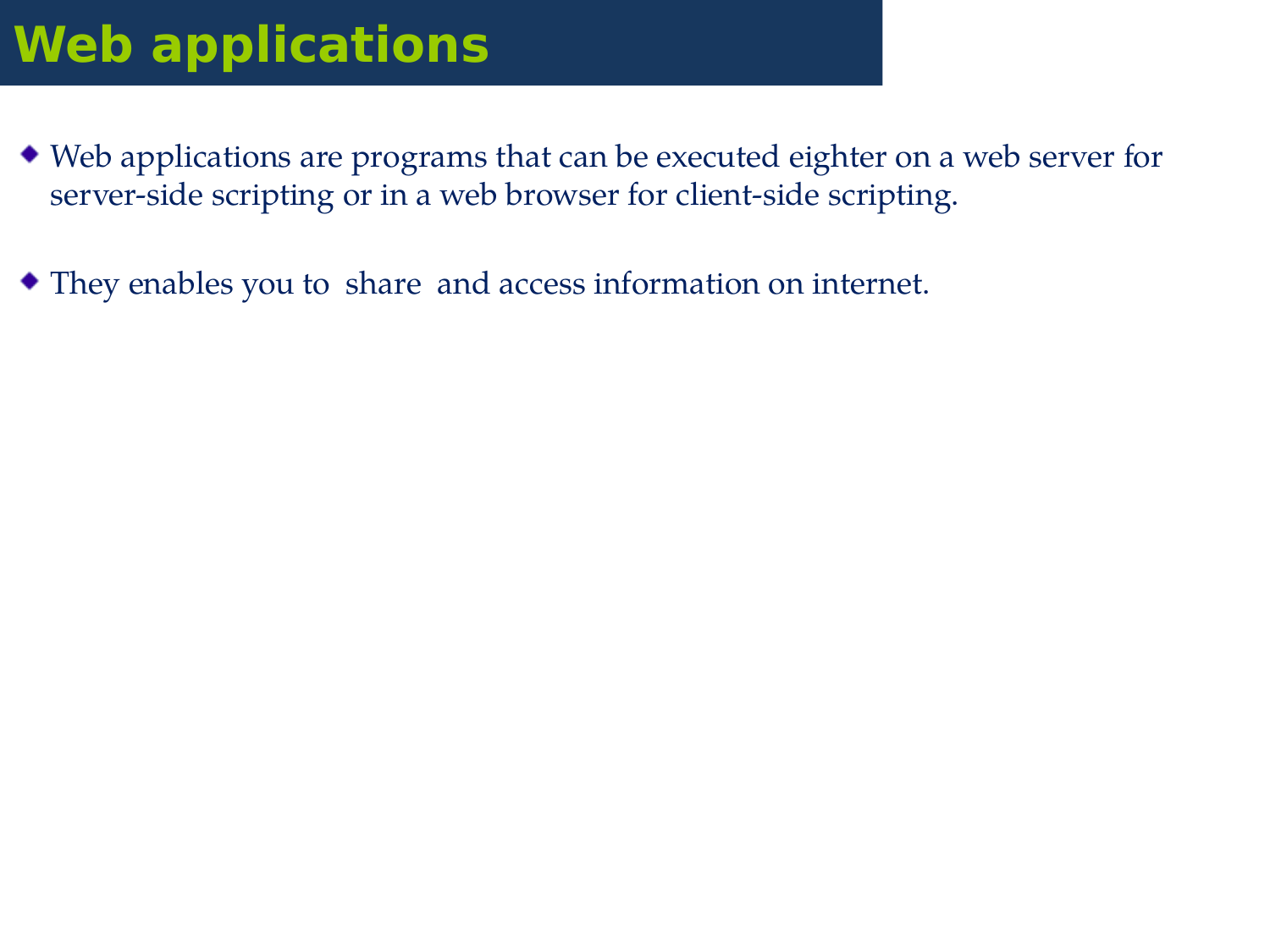

# Web applications

Web applications are programs that can be executed eighter on a web server for server-side scripting or in a web browser for client-side scripting.

They enables you to  share  and access information on internet.